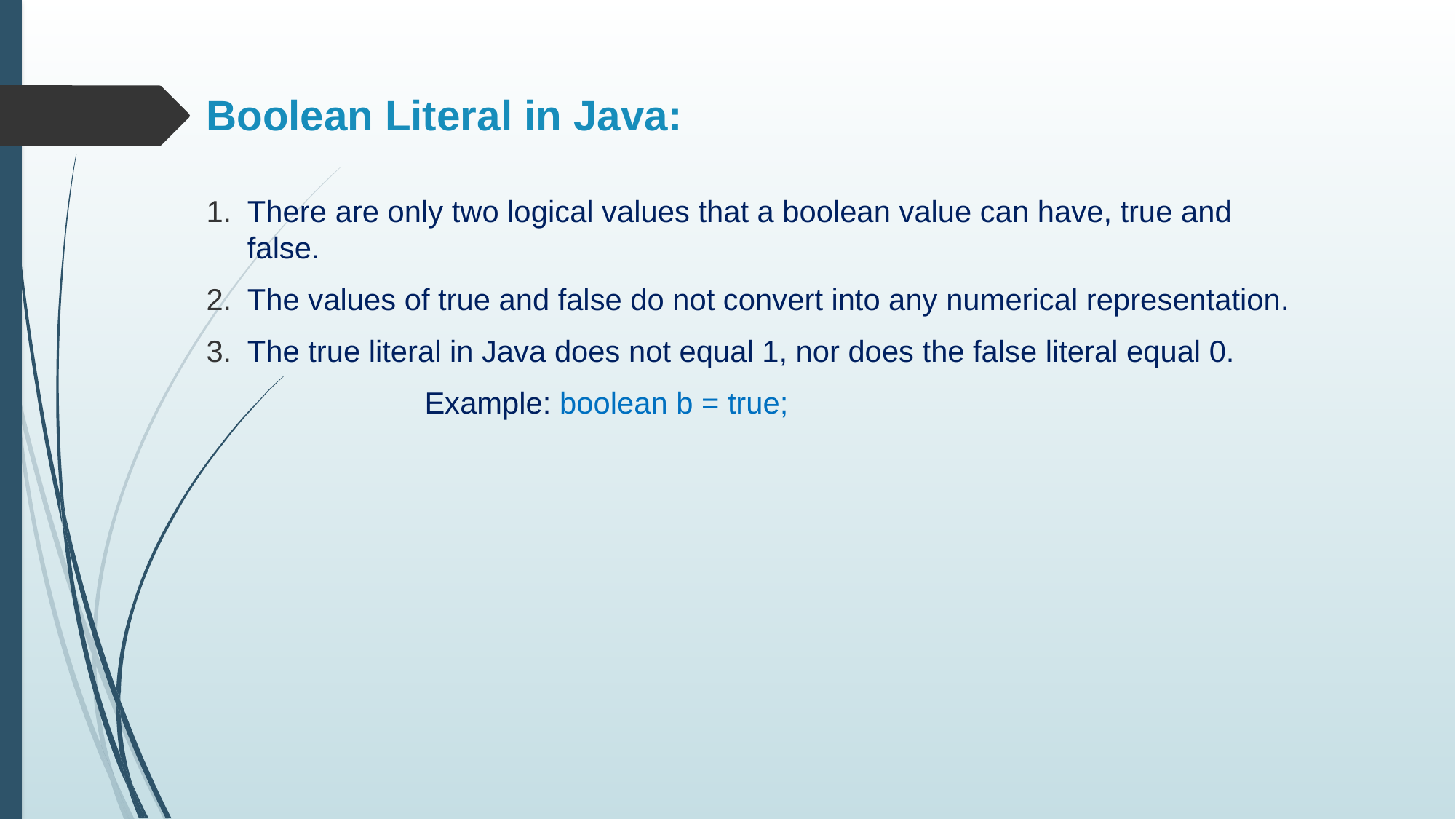

# Boolean Literal in Java:
There are only two logical values that a boolean value can have, true and false.
The values of true and false do not convert into any numerical representation.
The true literal in Java does not equal 1, nor does the false literal equal 0.
		Example: boolean b = true;